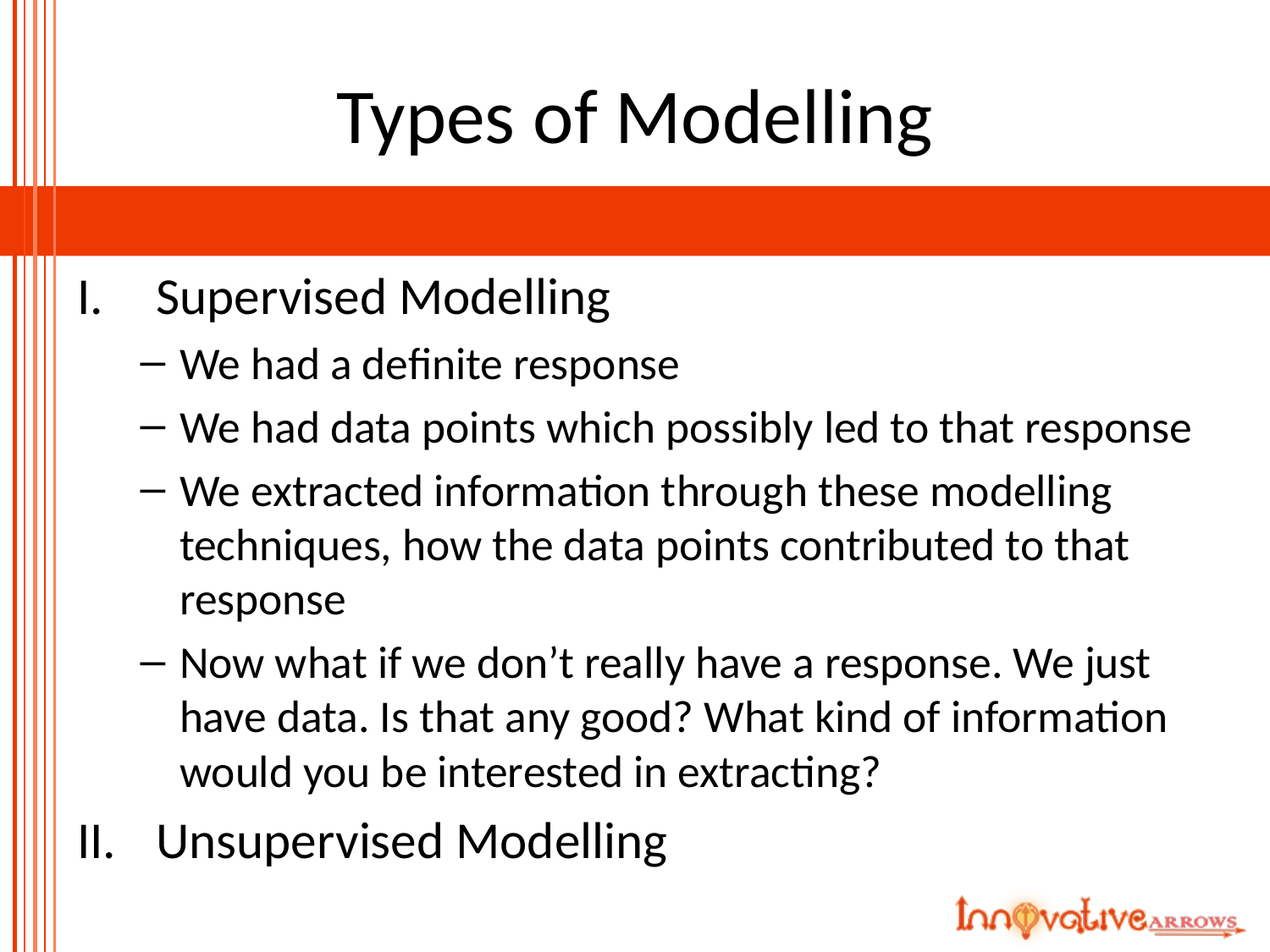

# Types of Modelling
Supervised Modelling
We had a definite response
We had data points which possibly led to that response
We extracted information through these modelling techniques, how the data points contributed to that response
Now what if we don’t really have a response. We just have data. Is that any good? What kind of information would you be interested in extracting?
Unsupervised Modelling